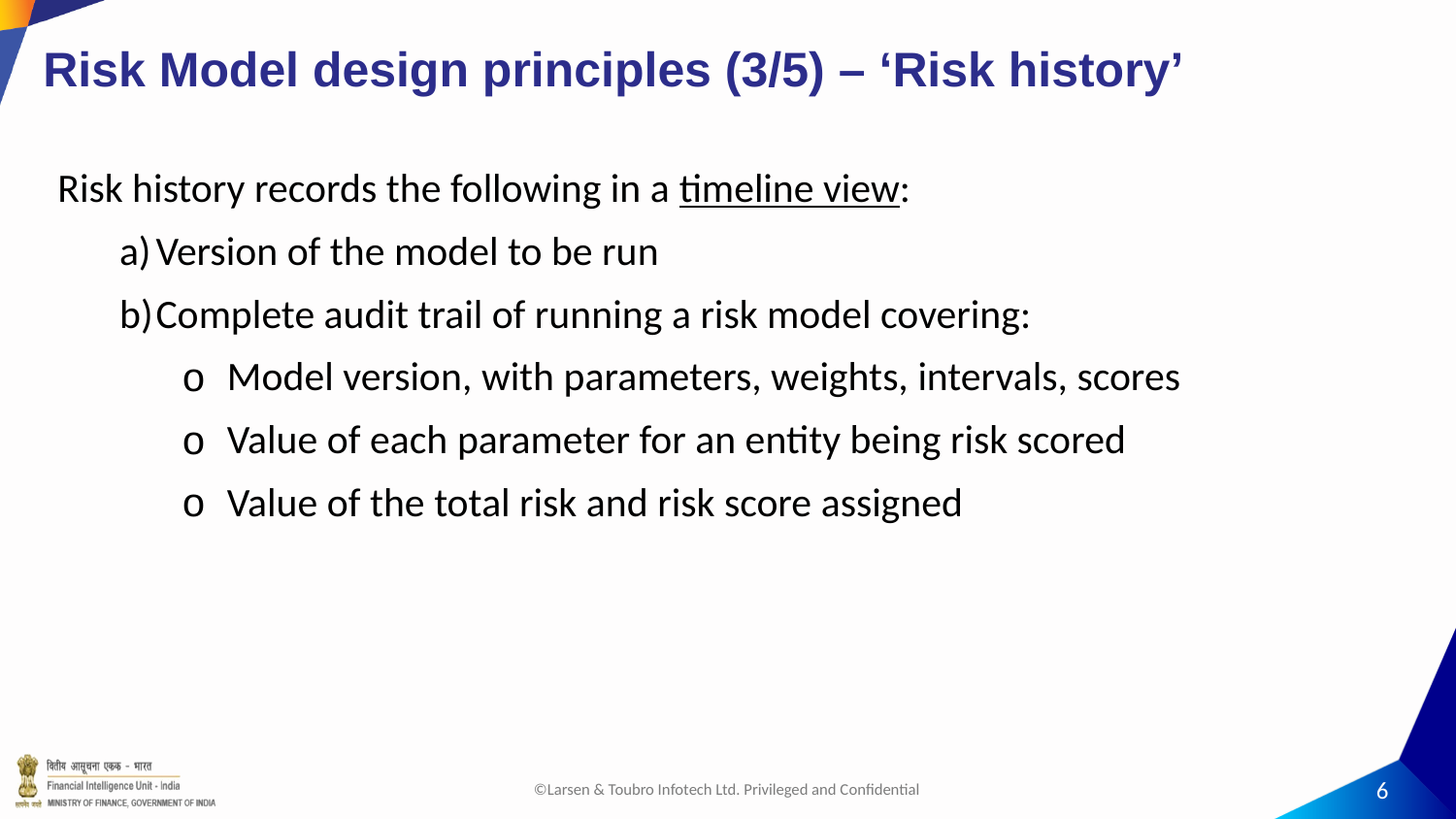

# Risk Model design principles (3/5) – ‘Risk history’
| Risk history records the following in a timeline view: Version of the model to be run Complete audit trail of running a risk model covering: Model version, with parameters, weights, intervals, scores Value of each parameter for an entity being risk scored Value of the total risk and risk score assigned |
| --- |